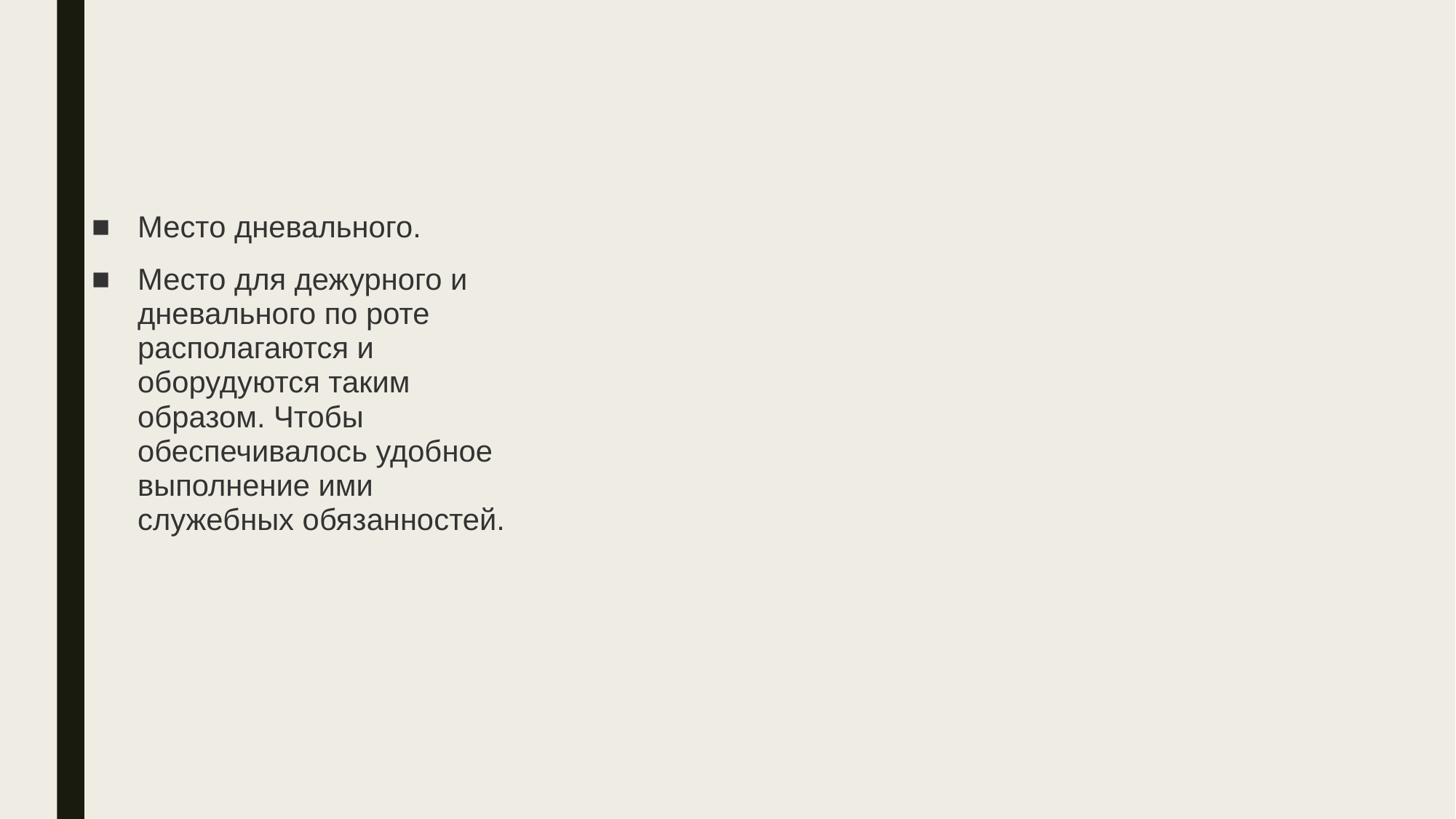

#
Место дневального.
Место для дежурного и
дневального по роте
располагаются и
оборудуются таким
образом. Чтобы
обеспечивалось удобное
выполнение ими
служебных обязанностей.